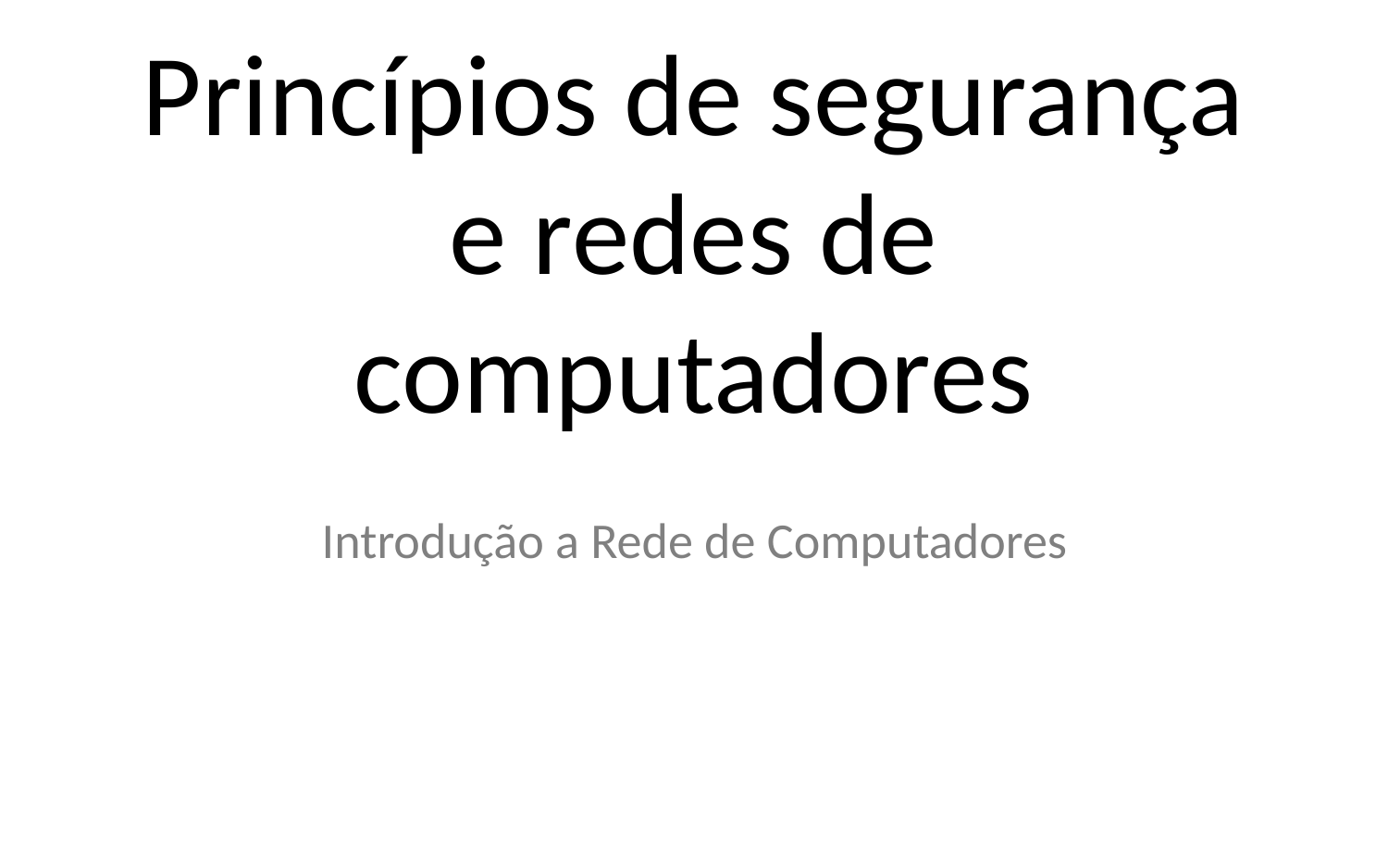

Princípios de segurança e redes de computadores
Introdução a Rede de Computadores